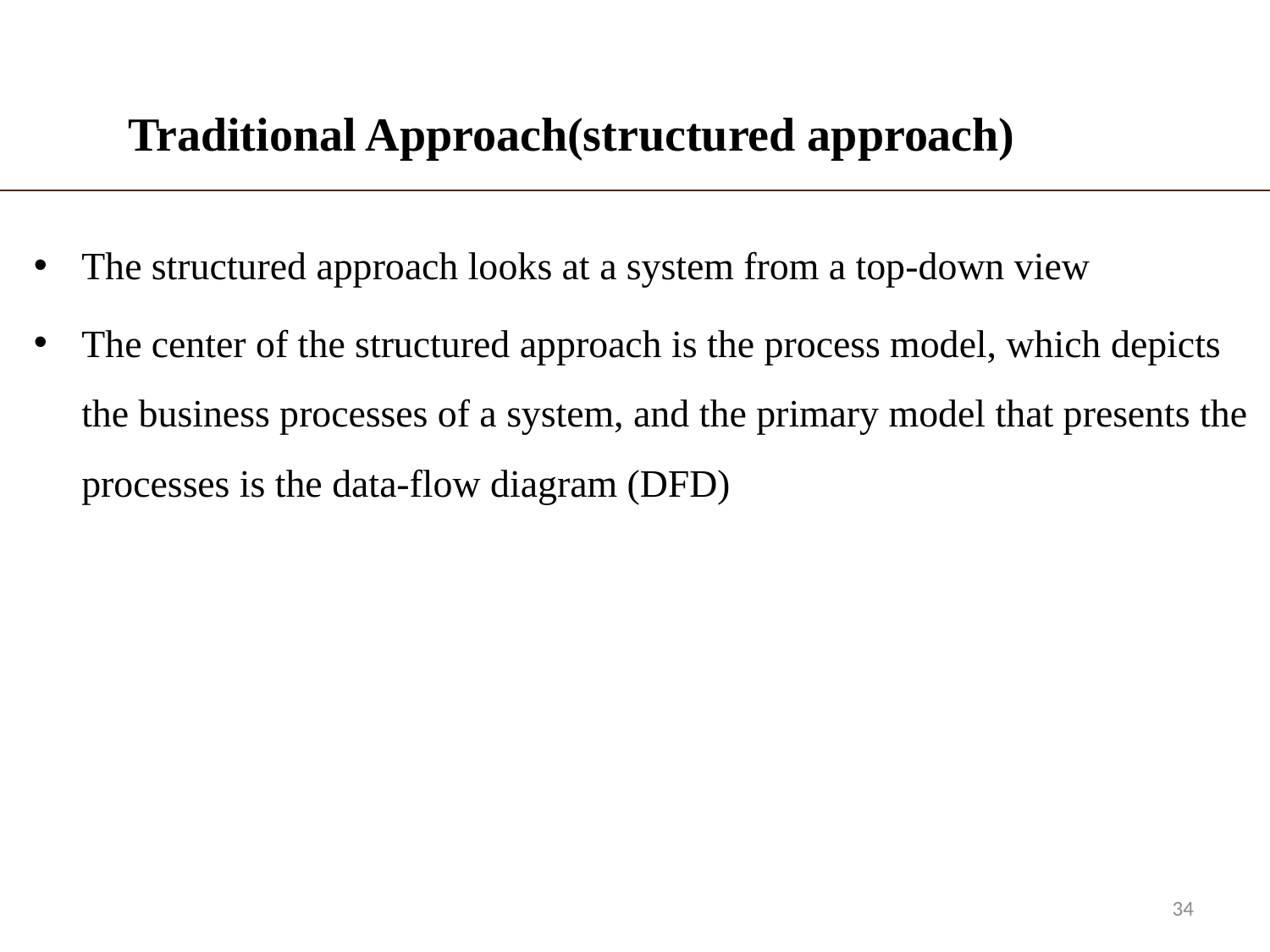

# Traditional Approach(structured approach)
The structured approach looks at a system from a top-down view
The center of the structured approach is the process model, which depicts the business processes of a system, and the primary model that presents the processes is the data-flow diagram (DFD)
34